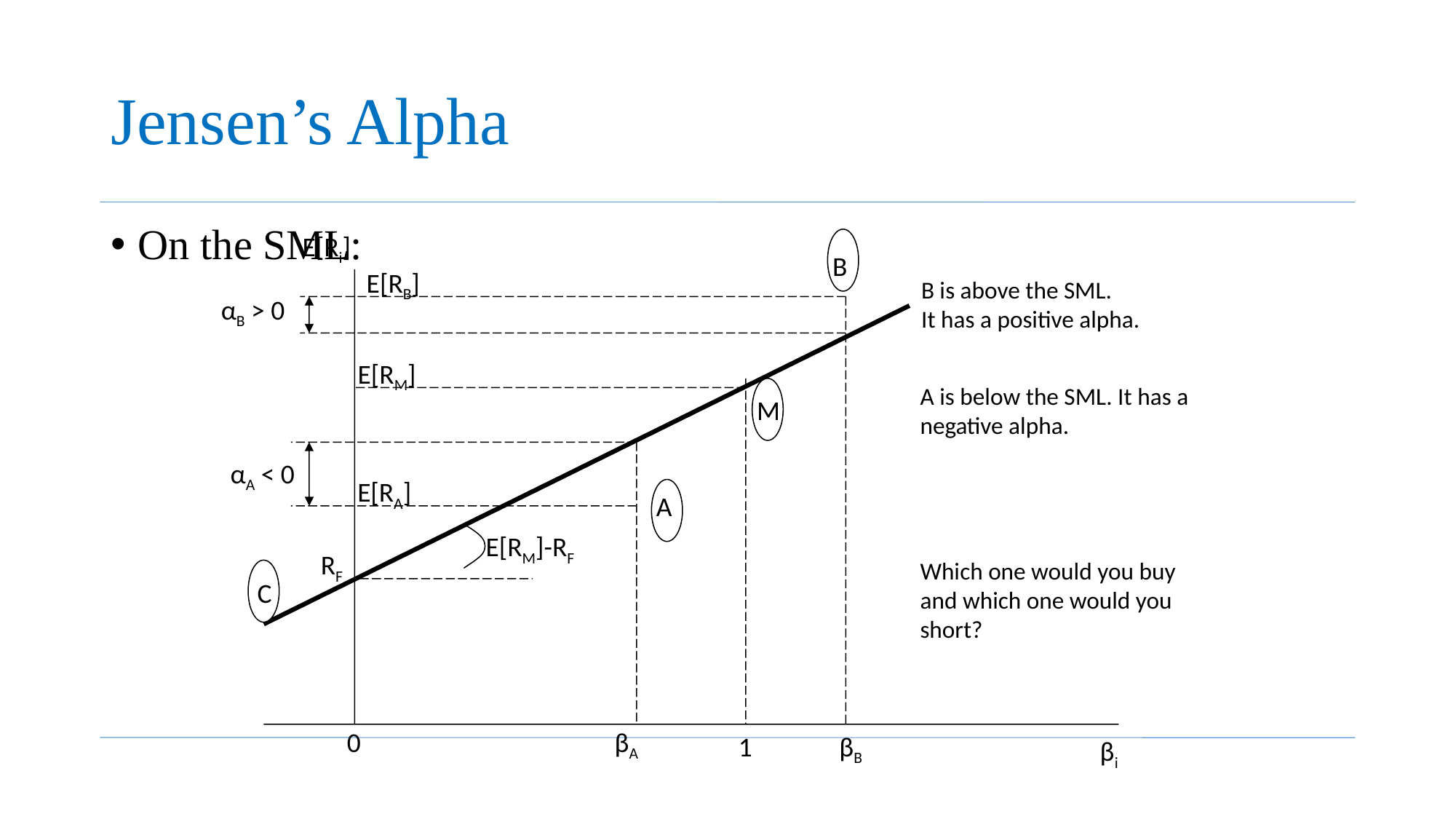

# Jensen’s Alpha
On the SML:
E[Ri]

B
E[RB]

B is above the SML.
It has a positive alpha.
αB > 0

E[RM]
A is below the SML. It has a negative alpha.

Which one would you buy and which one would you short?

M

αA < 0
E[RA]

A

E[RM]-RF
RF

C

0
βA

1
βB
βi